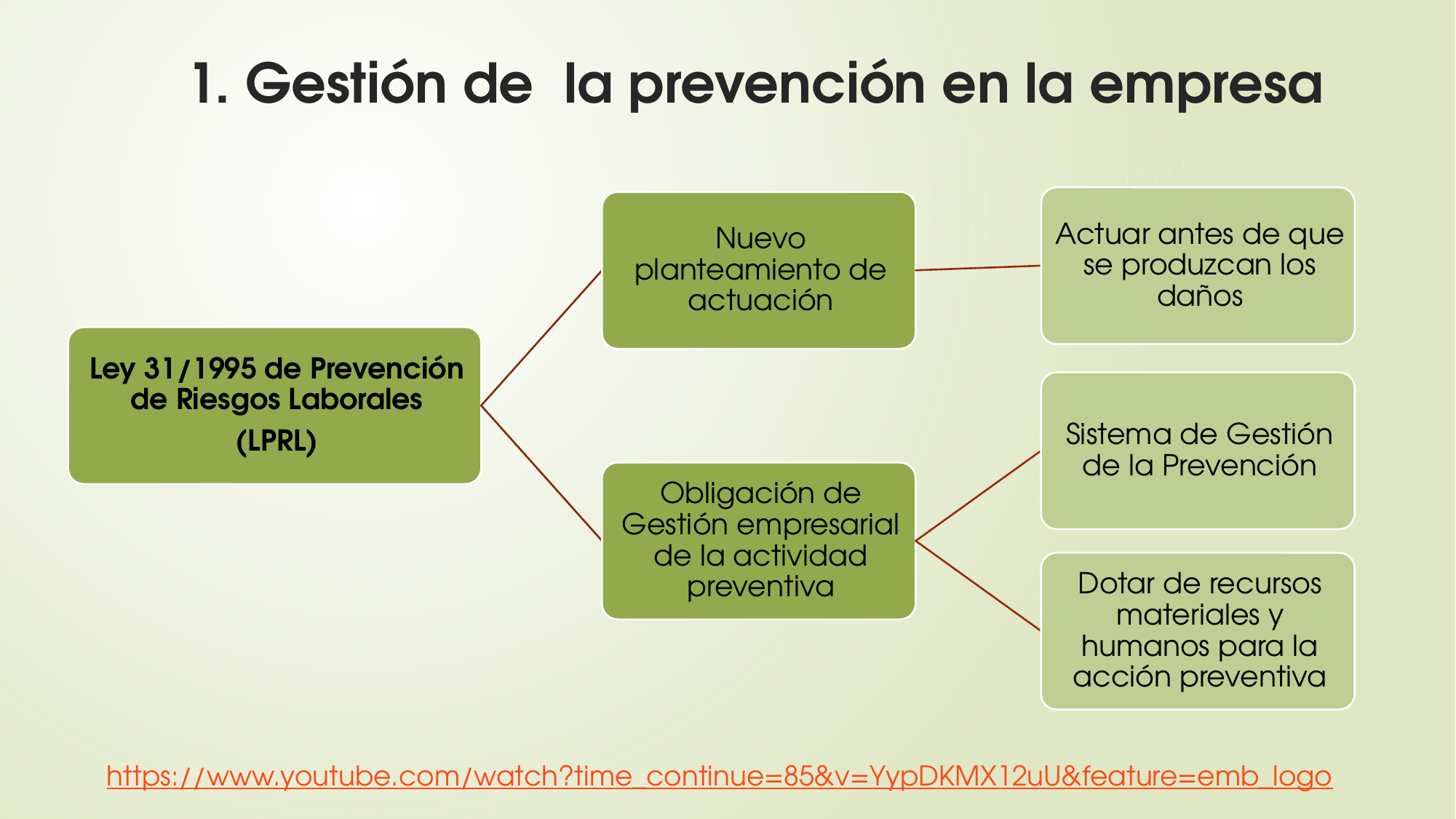

1. Gestión de  la prevención en la empresa
Ley 31/1995 de Prevención de Riesgos Laborales
(LPRL)

Nuevo planteamiento de actuación

Actuar antes de que se produzcan los daños

Obligación de Gestión empresarial de la actividad preventiva

Sistema de Gestión de la Prevención

Dotar de recursos materiales y humanos para la acción preventiva
https://www.youtube.com/watch?time_continue=85&v=YypDKMX12uU&feature=emb_logo